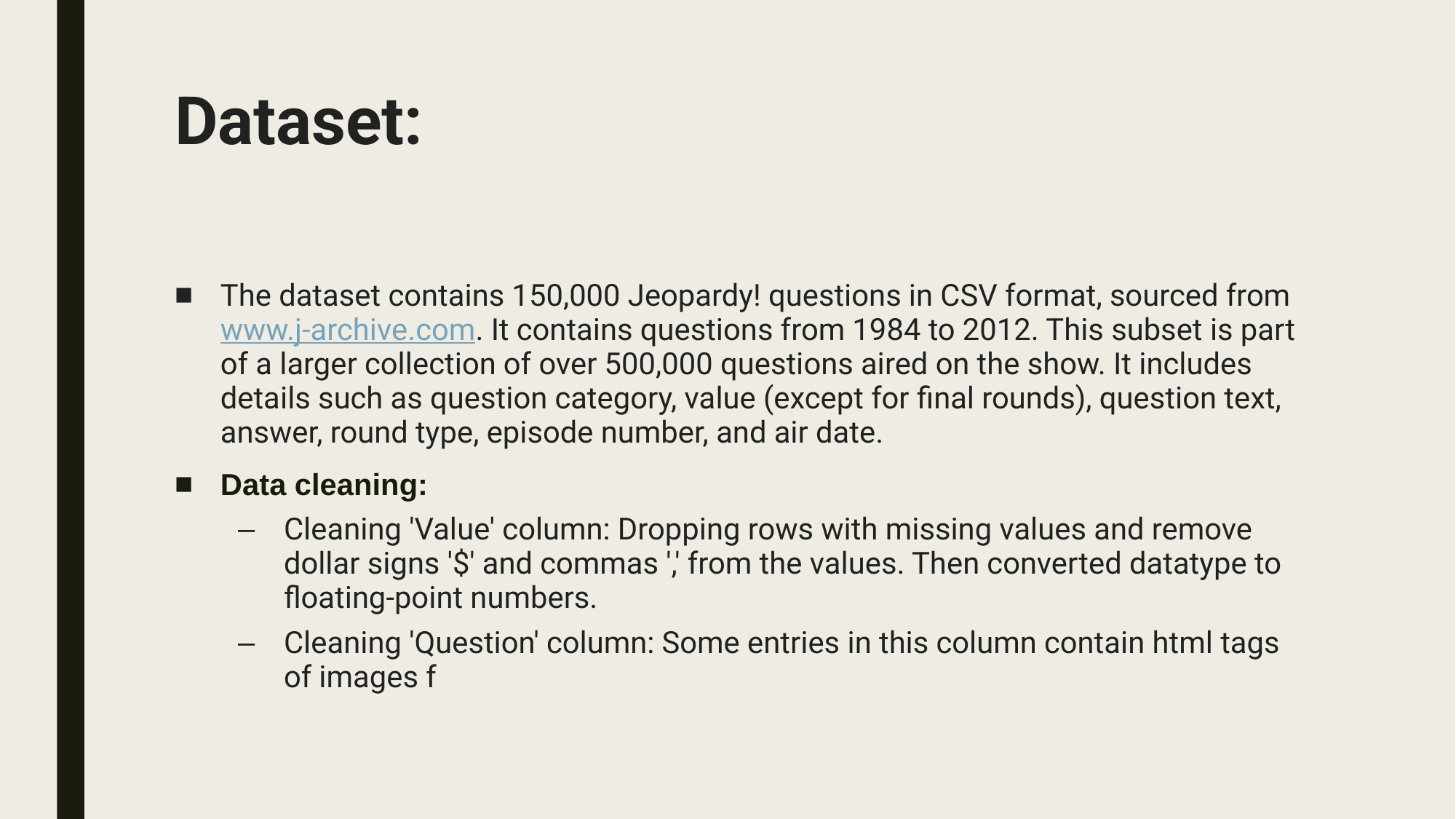

# Dataset:
The dataset contains 150,000 Jeopardy! questions in CSV format, sourced from www.j-archive.com. It contains questions from 1984 to 2012. This subset is part of a larger collection of over 500,000 questions aired on the show. It includes details such as question category, value (except for final rounds), question text, answer, round type, episode number, and air date.
Data cleaning:
Cleaning 'Value' column: Dropping rows with missing values and remove dollar signs '$' and commas ',' from the values. Then converted datatype to floating-point numbers.
Cleaning 'Question' column: Some entries in this column contain html tags of images f